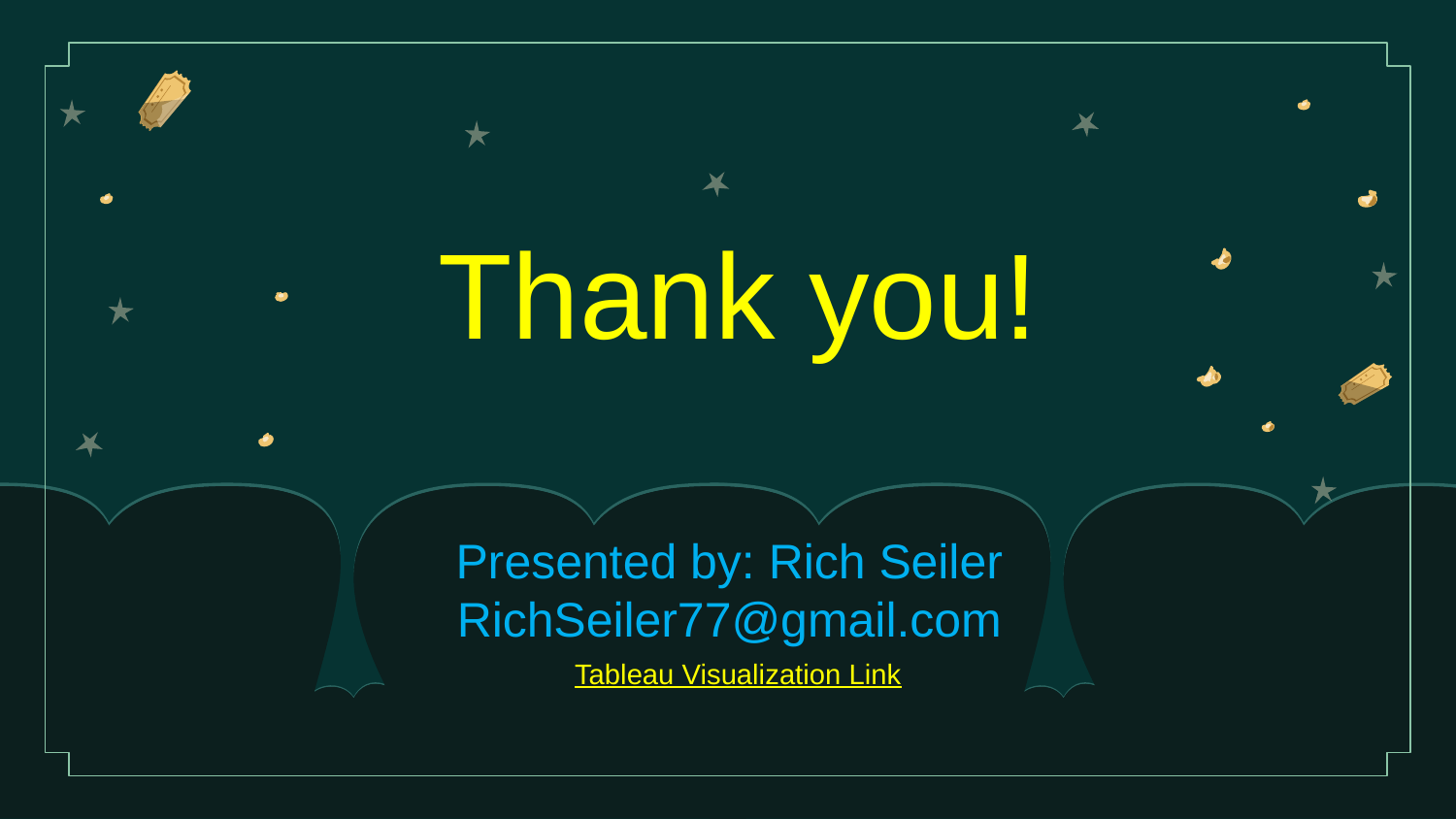

# Thank you!

Presented by: Rich Seiler RichSeiler77@gmail.com
Tableau Visualization Link